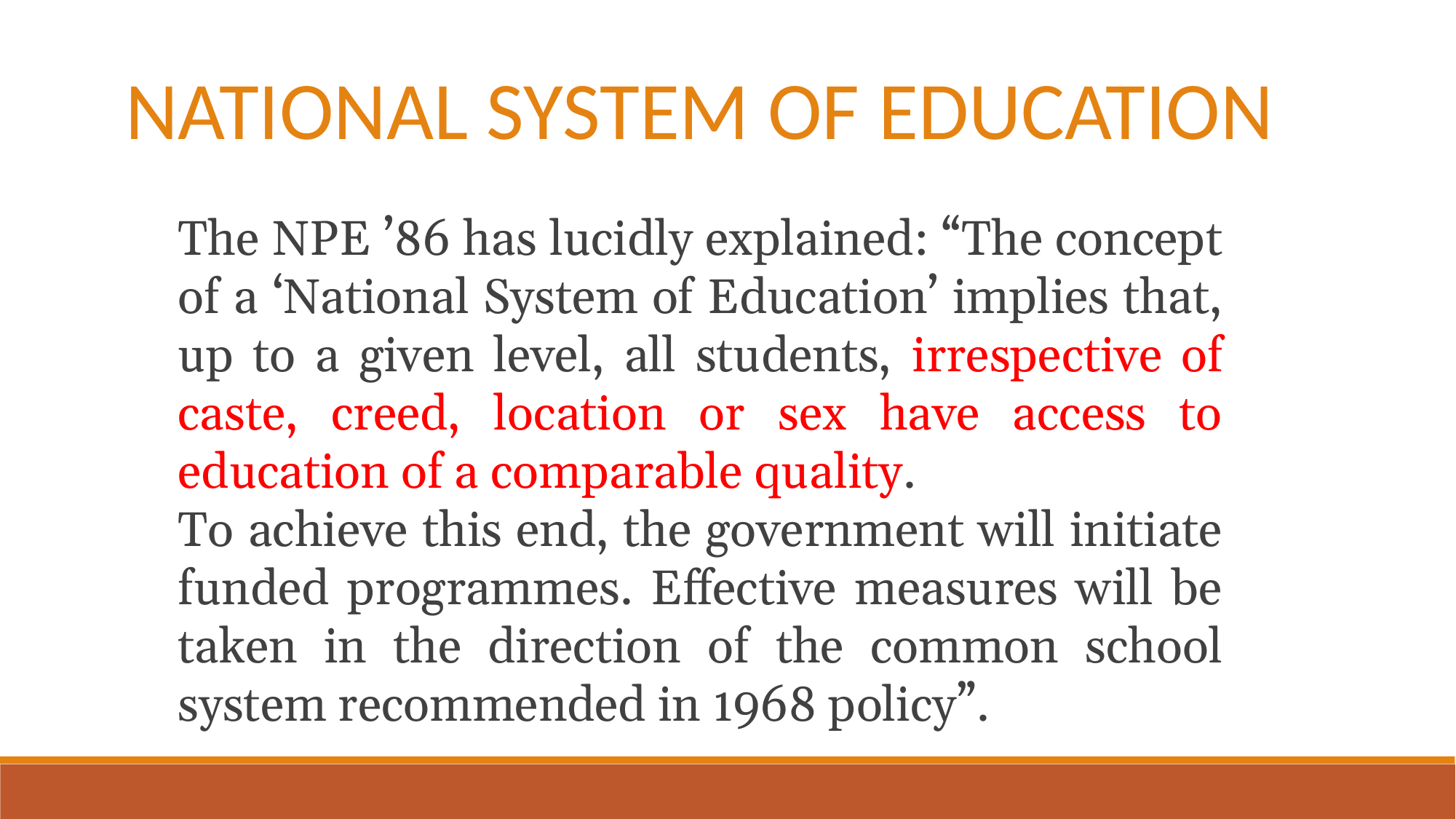

NATIONAL SYSTEM OF EDUCATION
The NPE ’86 has lucidly explained: “The concept of a ‘National System of Education’ implies that, up to a given level, all students, irrespective of caste, creed, location or sex have access to education of a comparable quality.
To achieve this end, the government will initiate funded programmes. Effective measures will be taken in the direction of the common school system recommended in 1968 policy”.